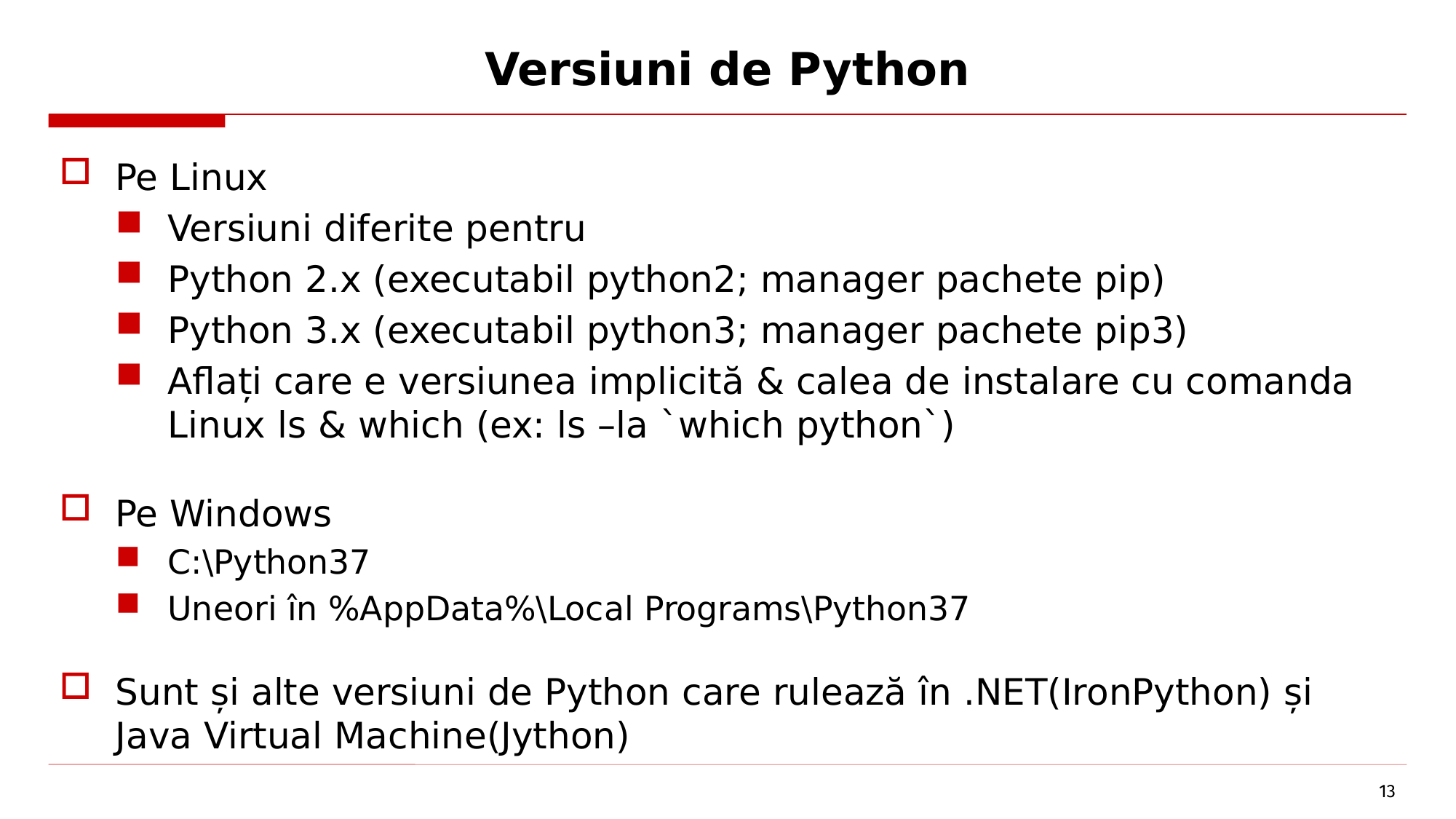

# Versiuni de Python
Pe Linux
Versiuni diferite pentru
Python 2.x (executabil python2; manager pachete pip)
Python 3.x (executabil python3; manager pachete pip3)
Aflați care e versiunea implicită & calea de instalare cu comanda Linux ls & which (ex: ls –la `which python`)

Pe Windows
C:\Python37
Uneori în %AppData%\Local Programs\Python37

Sunt și alte versiuni de Python care rulează în .NET(IronPython) și Java Virtual Machine(Jython)

13